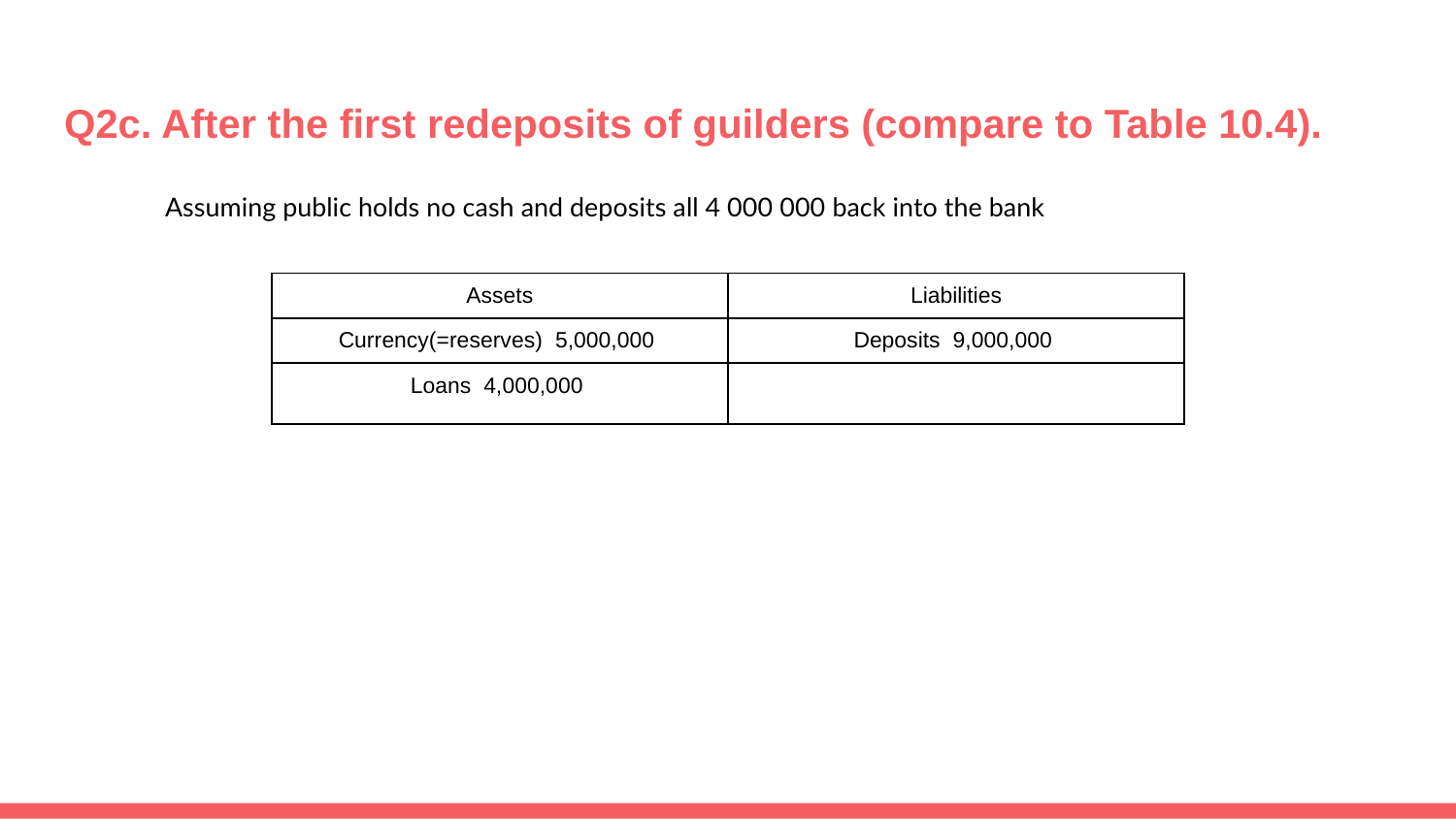

# Q2c. After the first redeposits of guilders (compare to Table 10.4).
Assuming public holds no cash and deposits all 4 000 000 back into the bank
| Assets | Liabilities |
| --- | --- |
| Currency(=reserves) 5,000,000 | Deposits 9,000,000 |
| Loans 4,000,000 |  |